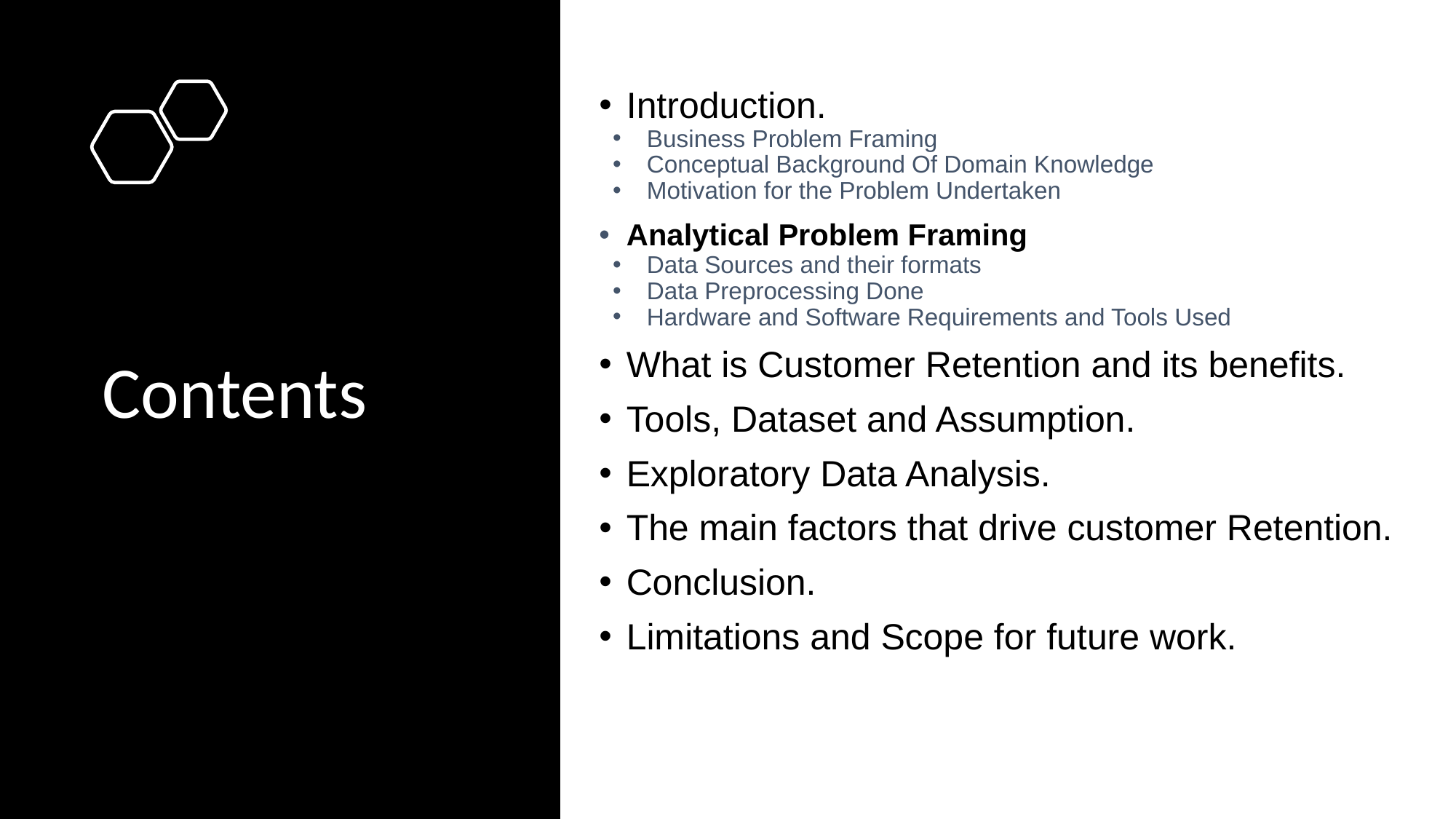

Introduction.
Business Problem Framing
Conceptual Background Of Domain Knowledge
Motivation for the Problem Undertaken
Analytical Problem Framing
Data Sources and their formats
Data Preprocessing Done
Hardware and Software Requirements and Tools Used
What is Customer Retention and its benefits.
Tools, Dataset and Assumption.
Exploratory Data Analysis.
The main factors that drive customer Retention.
Conclusion.
Limitations and Scope for future work.

# Contents